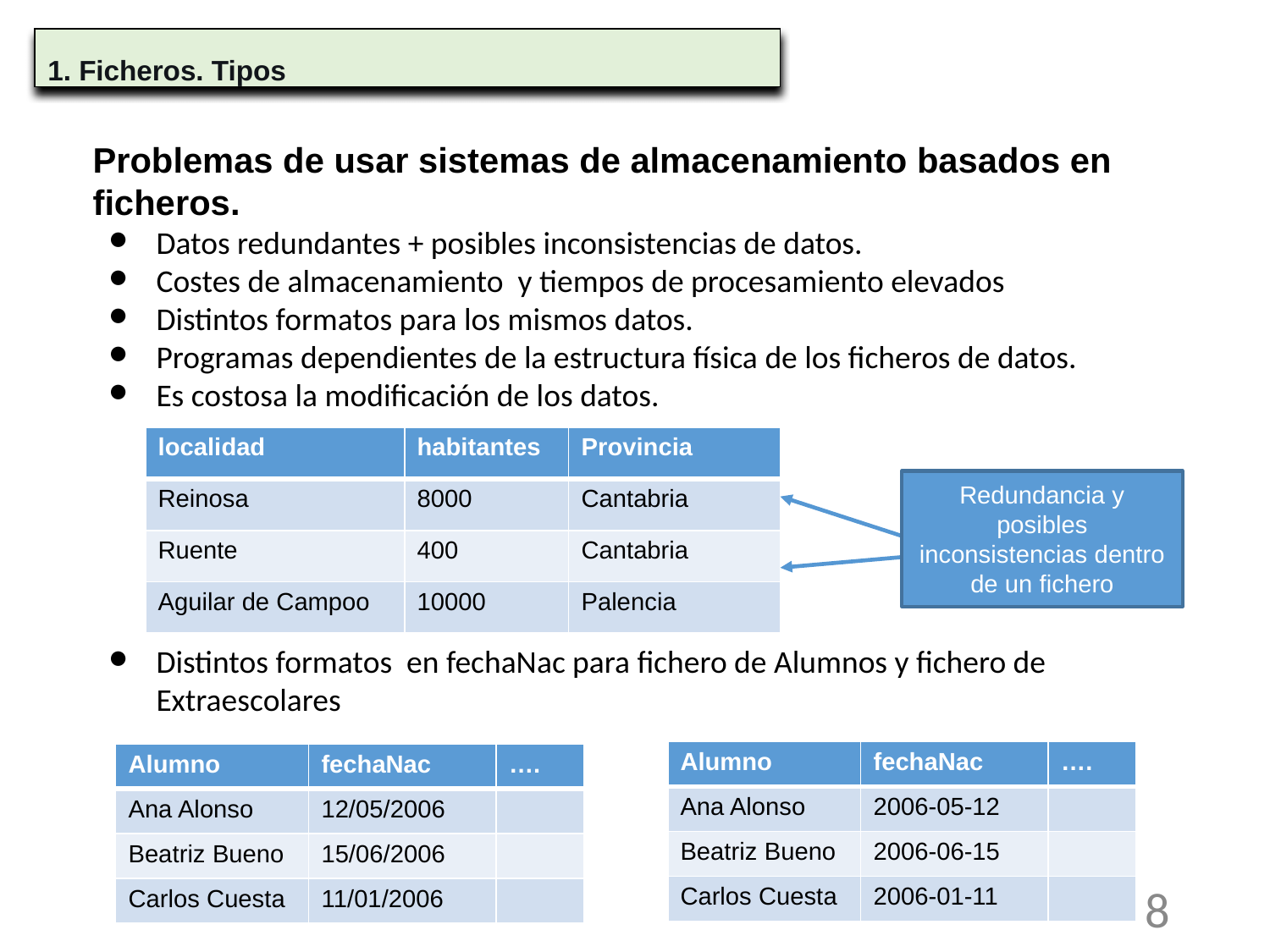

1. Ficheros. Tipos
Problemas de usar sistemas de almacenamiento basados en ficheros.
Datos redundantes + posibles inconsistencias de datos.
Costes de almacenamiento  y tiempos de procesamiento elevados
Distintos formatos para los mismos datos.
Programas dependientes de la estructura física de los ficheros de datos.
Es costosa la modificación de los datos.

Distintos formatos  en fechaNac para fichero de Alumnos y fichero de Extraescolares

| localidad | habitantes | Provincia |
| --- | --- | --- |
| Reinosa | 8000 | Cantabria |
| Ruente | 400 | Cantabria |
| Aguilar de Campoo | 10000 | Palencia |
Redundancia y posibles inconsistencias dentro de un fichero
| Alumno | fechaNac | …. |
| --- | --- | --- |
| Ana Alonso | 2006-05-12 |  |
| Beatriz Bueno | 2006-06-15 |  |
| Carlos Cuesta | 2006-01-11 |  |
| Alumno | fechaNac | …. |
| --- | --- | --- |
| Ana Alonso | 12/05/2006 |  |
| Beatriz Bueno | 15/06/2006 |  |
| Carlos Cuesta | 11/01/2006 |  |
8